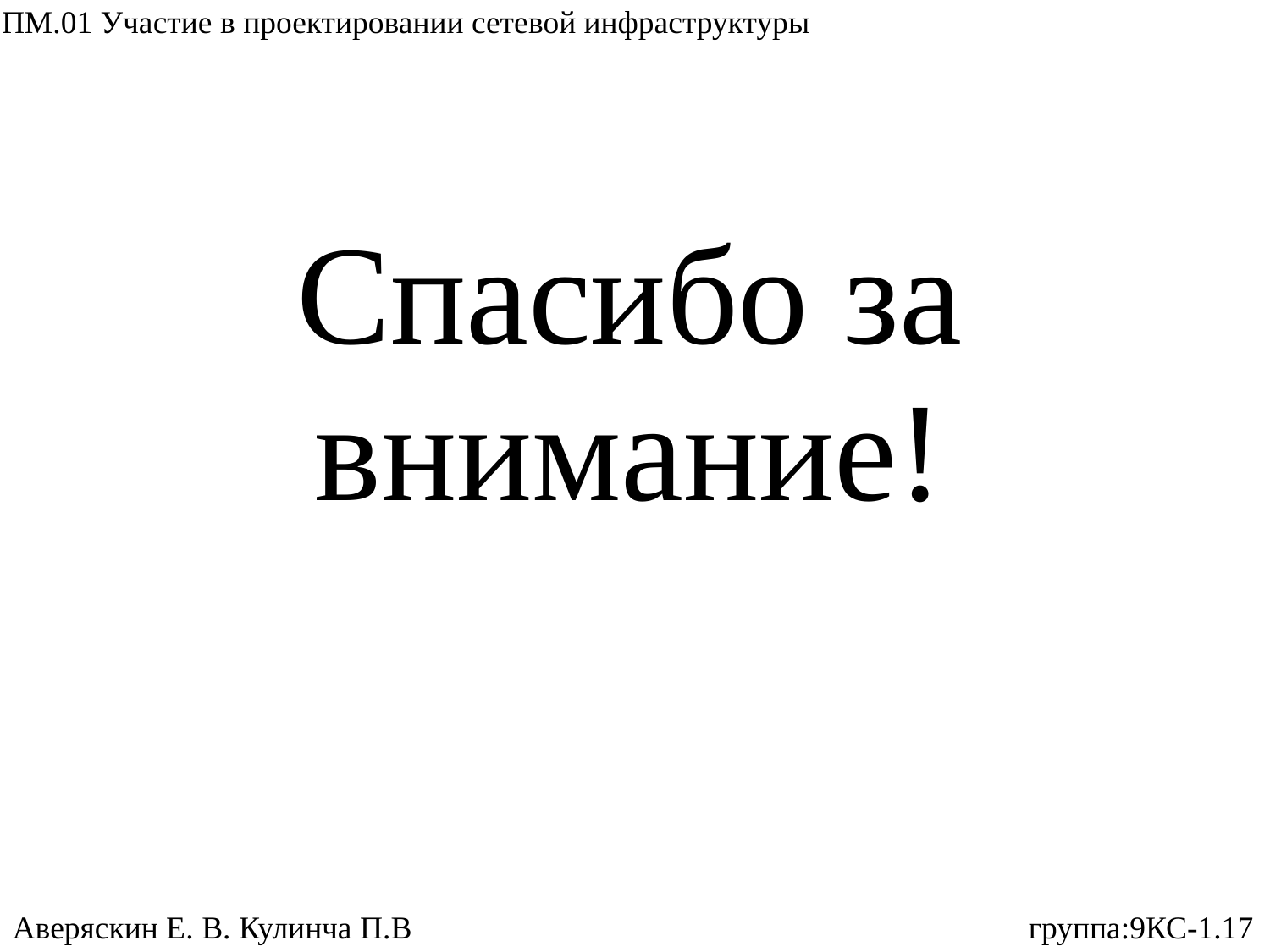

ПМ.01 Участие в проектировании сетевой инфраструктуры
Спасибо за внимание!
Аверяскин Е. В. Кулинча П.В					группа:9КС-1.17